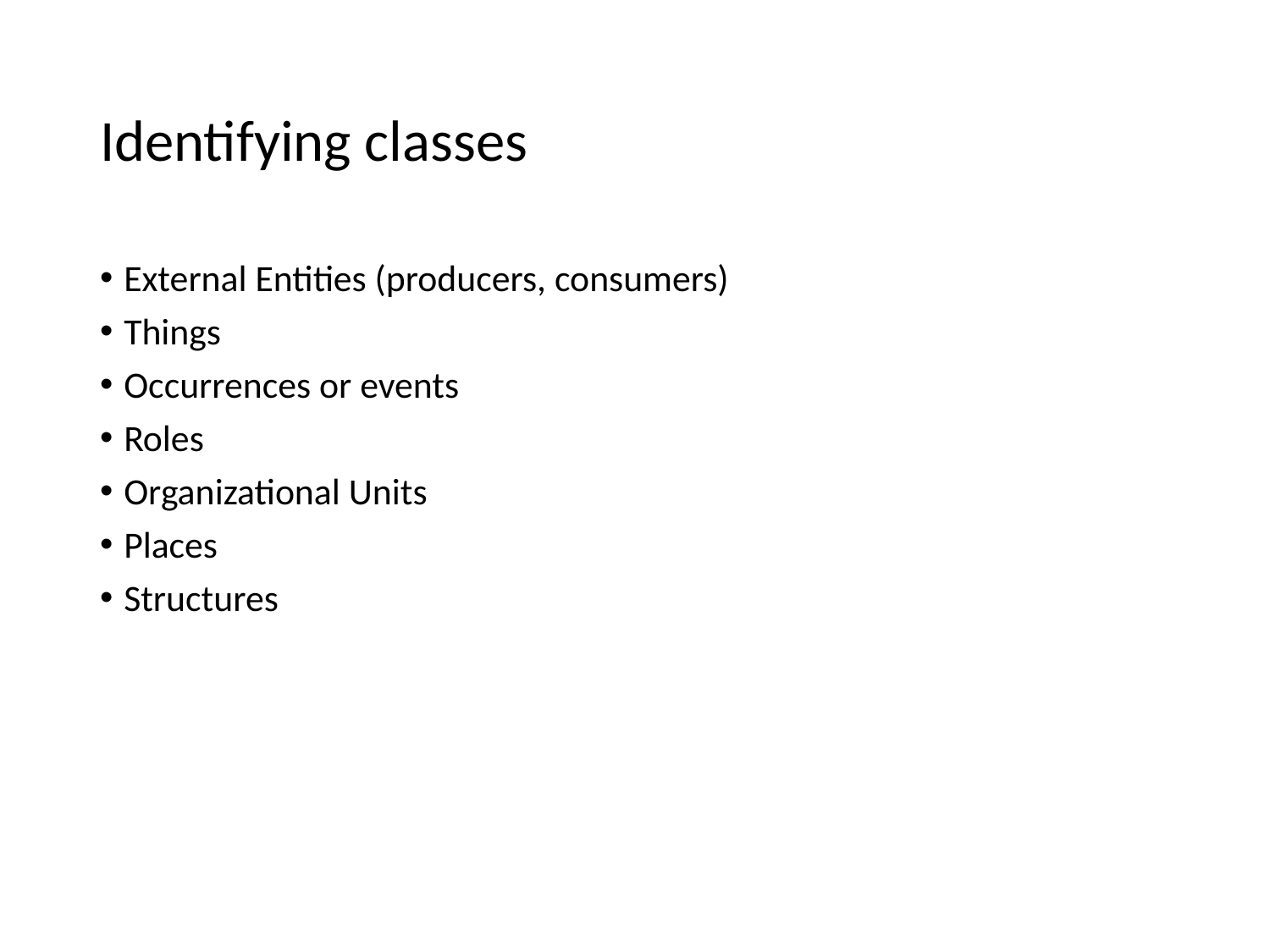

# Identifying classes
External Entities (producers, consumers)
Things
Occurrences or events
Roles
Organizational Units
Places
Structures